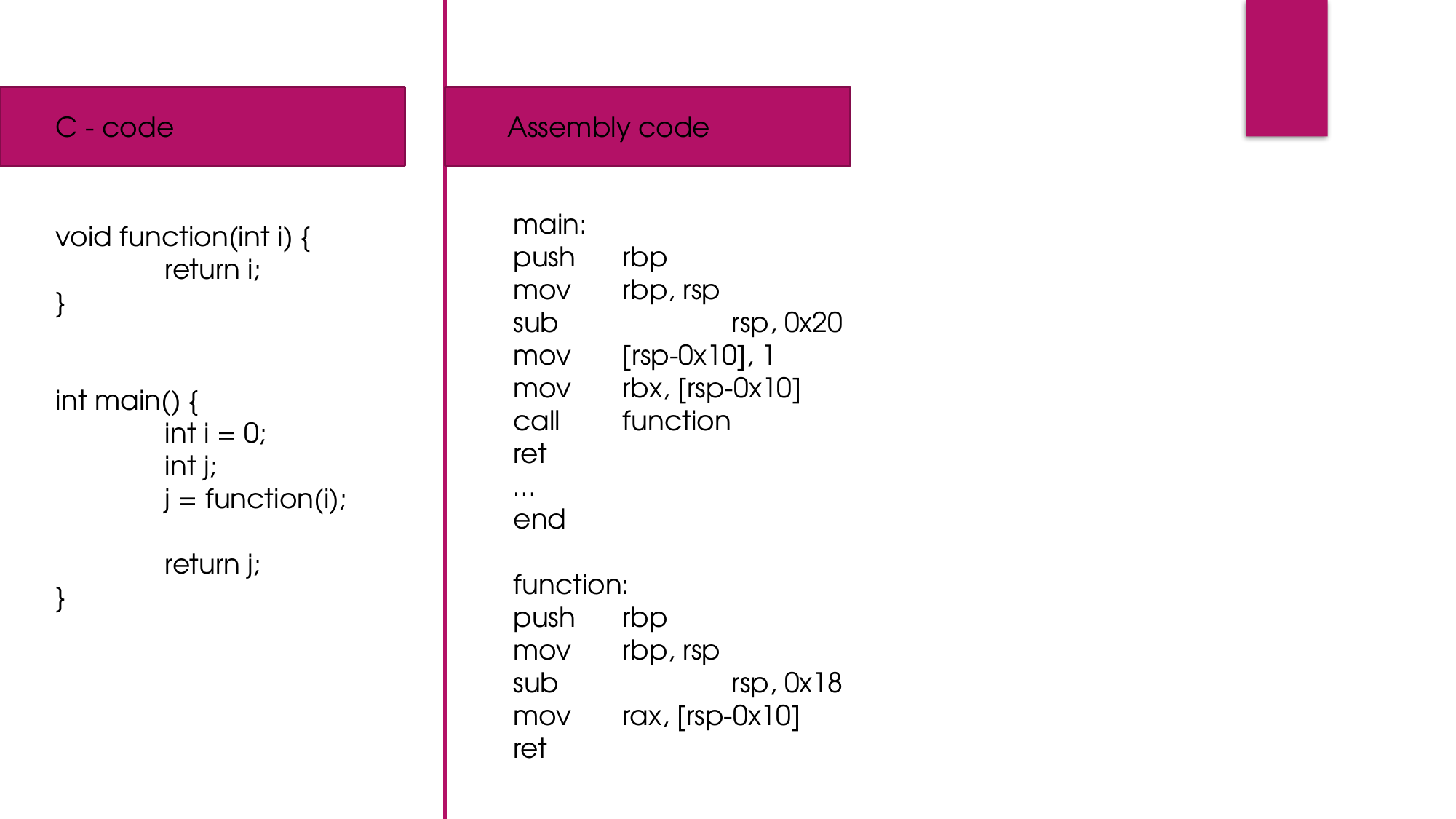

Assembly code
C - code
main:
push 	rbp
mov 	rbp, rsp
sub 		rsp, 0x20
mov	[rsp-0x10], 1
mov	rbx, [rsp-0x10]
call 	function
ret
…
end

function:
push	rbp
mov 	rbp, rsp
sub		rsp, 0x18
mov 	rax, [rsp-0x10]
ret

void function(int i) {
	return i;
}

int main() {
	int i = 0;
	int j;
	j = function(i);

	return j;
}